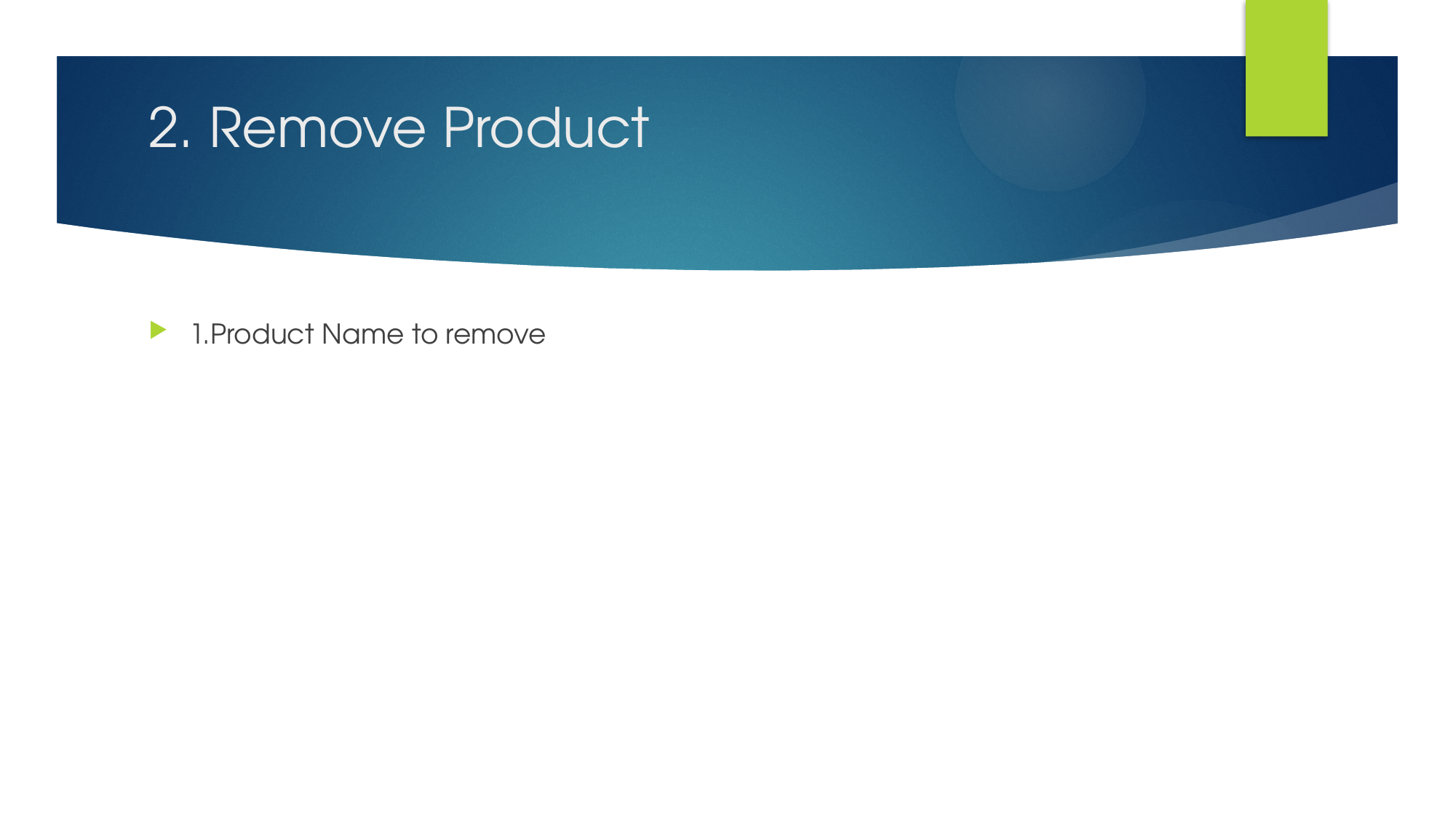

# 2. Remove Product
1.Product Name to remove